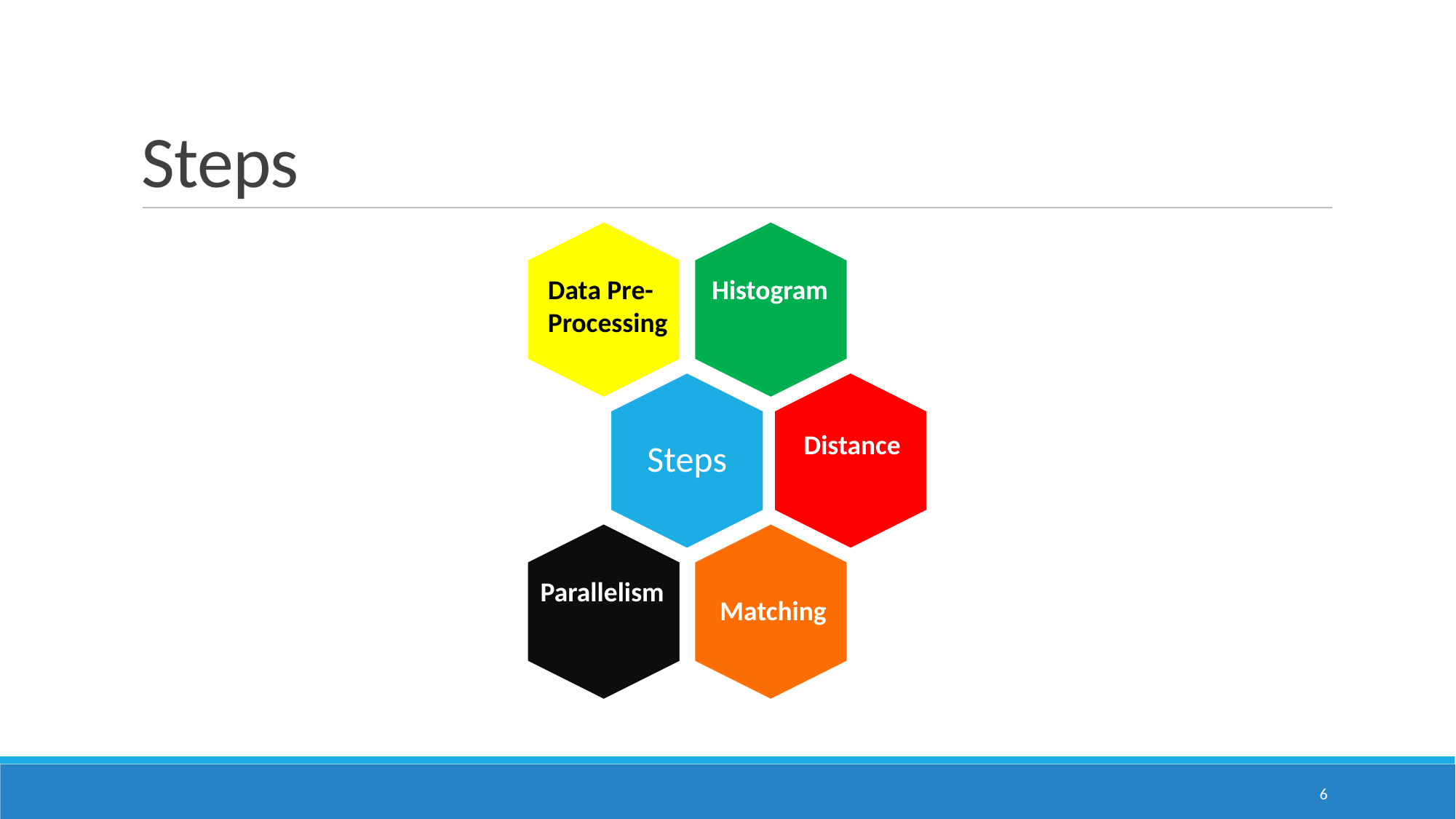

Steps

Steps

Data Pre-
Processing
Histogram
Distance
Parallelism
Matching
6